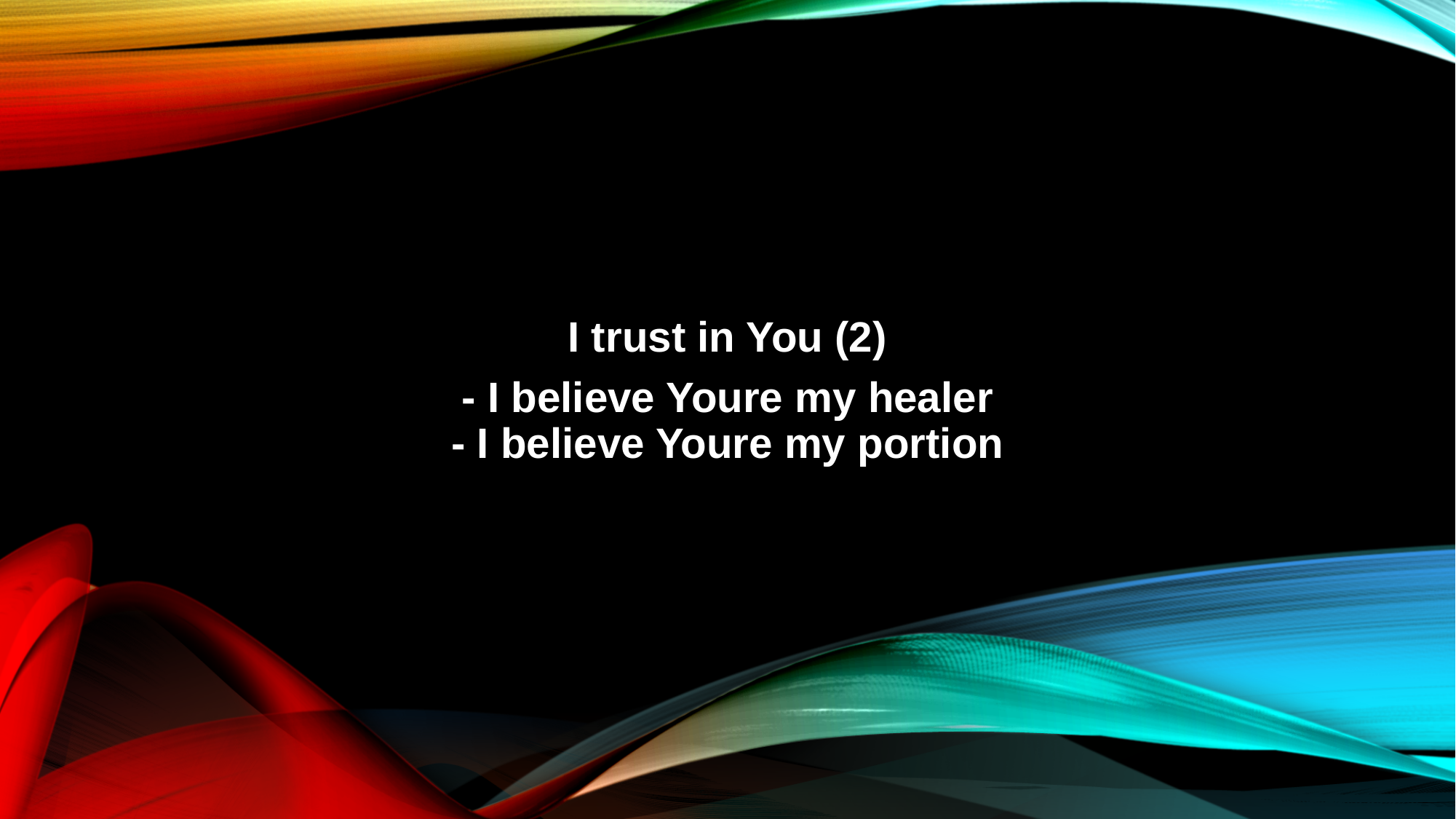

I trust in You (2)
- I believe Youre my healer
- I believe Youre my portion